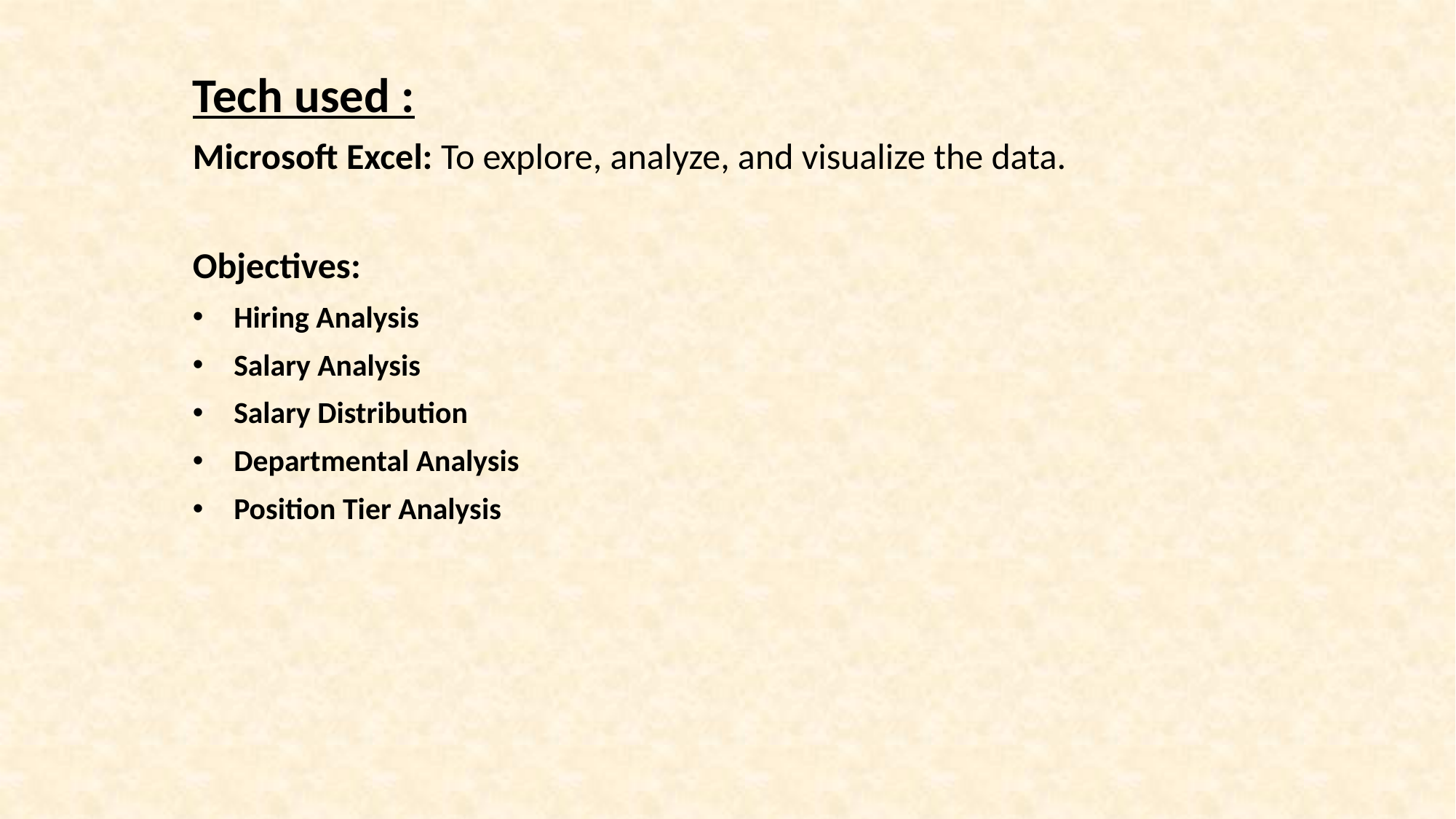

Tech used :
Microsoft Excel: To explore, analyze, and visualize the data.

Objectives:
Hiring Analysis
Salary Analysis
Salary Distribution
Departmental Analysis
Position Tier Analysis